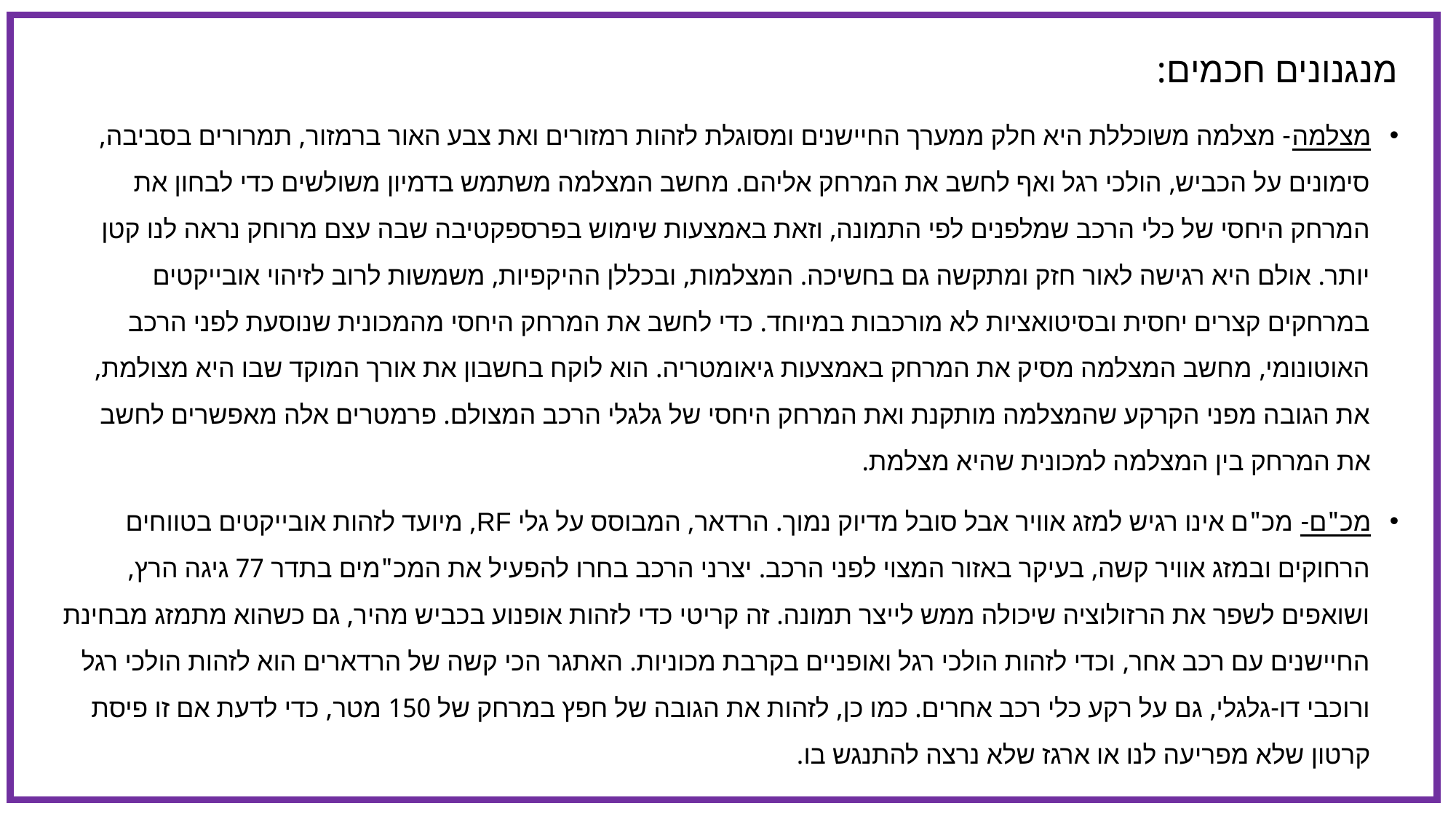

מנגנונים חכמים:
מצלמה- מצלמה משוכללת היא חלק ממערך החיישנים ומסוגלת לזהות רמזורים ואת צבע האור ברמזור, תמרורים בסביבה, סימונים על הכביש, הולכי רגל ואף לחשב את המרחק אליהם. מחשב המצלמה משתמש בדמיון משולשים כדי לבחון את המרחק היחסי של כלי הרכב שמלפנים לפי התמונה, וזאת באמצעות שימוש בפרספקטיבה שבה עצם מרוחק נראה לנו קטן יותר. אולם היא רגישה לאור חזק ומתקשה גם בחשיכה. המצלמות, ובכללן ההיקפיות, משמשות לרוב לזיהוי אובייקטים במרחקים קצרים יחסית ובסיטואציות לא מורכבות במיוחד. כדי לחשב את המרחק היחסי מהמכונית שנוסעת לפני הרכב האוטונומי, מחשב המצלמה מסיק את המרחק באמצעות גיאומטריה. הוא לוקח בחשבון את אורך המוקד שבו היא מצולמת, את הגובה מפני הקרקע שהמצלמה מותקנת ואת המרחק היחסי של גלגלי הרכב המצולם. פרמטרים אלה מאפשרים לחשב את המרחק בין המצלמה למכונית שהיא מצלמת.
מכ"ם- מכ"ם אינו רגיש למזג אוויר אבל סובל מדיוק נמוך. הרדאר, המבוסס על גלי RF, מיועד לזהות אובייקטים בטווחים הרחוקים ובמזג אוויר קשה, בעיקר באזור המצוי לפני הרכב. יצרני הרכב בחרו להפעיל את המכ"מים בתדר 77 גיגה הרץ, ושואפים לשפר את הרזולוציה שיכולה ממש לייצר תמונה. זה קריטי כדי לזהות אופנוע בכביש מהיר, גם כשהוא מתמזג מבחינת החיישנים עם רכב אחר, וכדי לזהות הולכי רגל ואופניים בקרבת מכוניות. האתגר הכי קשה של הרדארים הוא לזהות הולכי רגל ורוכבי דו-גלגלי, גם על רקע כלי רכב אחרים. כמו כן, לזהות את הגובה של חפץ במרחק של 150 מטר, כדי לדעת אם זו פיסת קרטון שלא מפריעה לנו או ארגז שלא נרצה להתנגש בו.